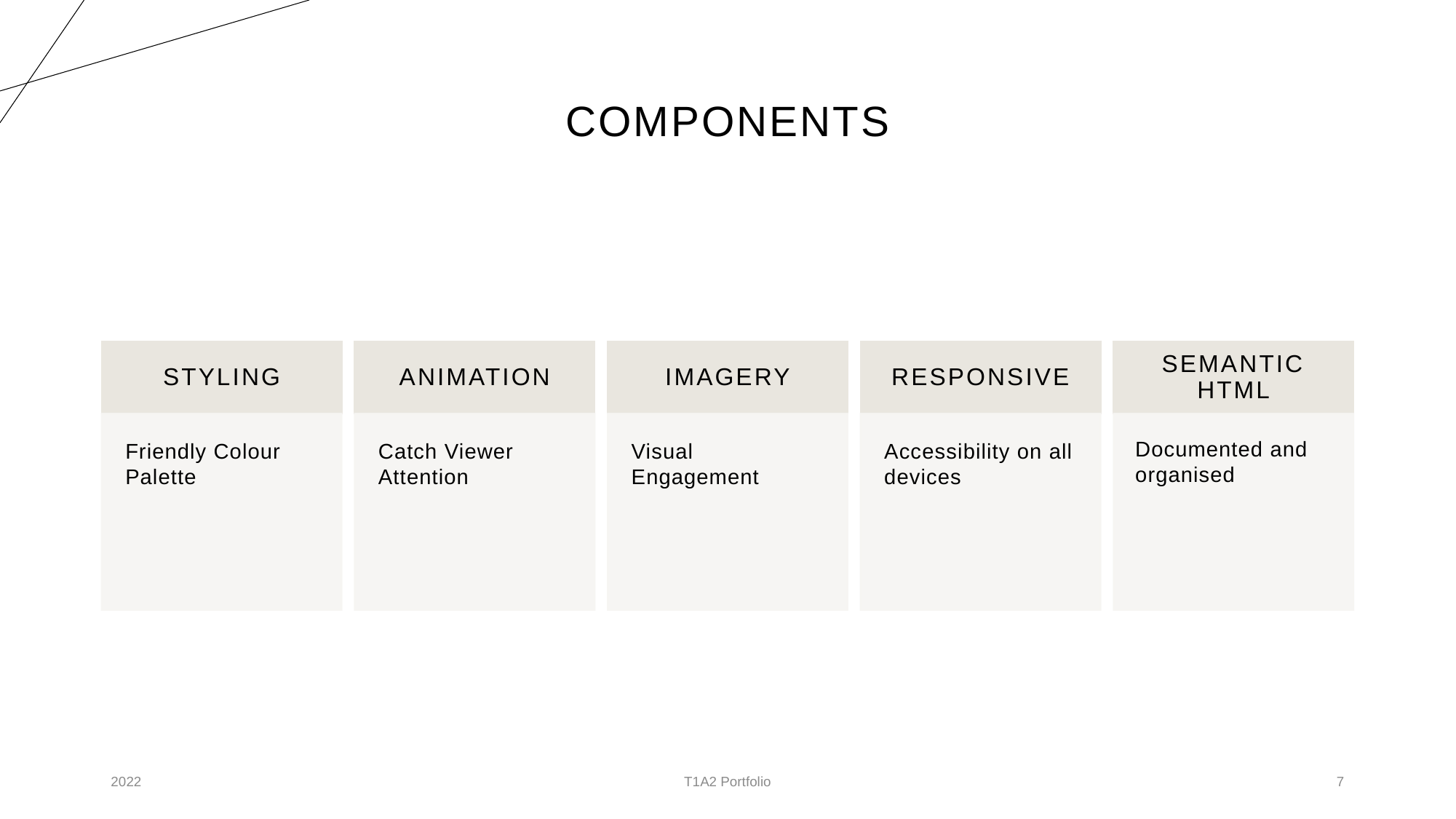

# COMPONENTS
STYLING
Friendly Colour Palette
ANIMATION
Catch Viewer Attention
IMAGERY
Visual Engagement
RESPONSIVE
Accessibility on all devices
SEMANTIC HTML
Documented and organised
2022
T1A2 Portfolio
7